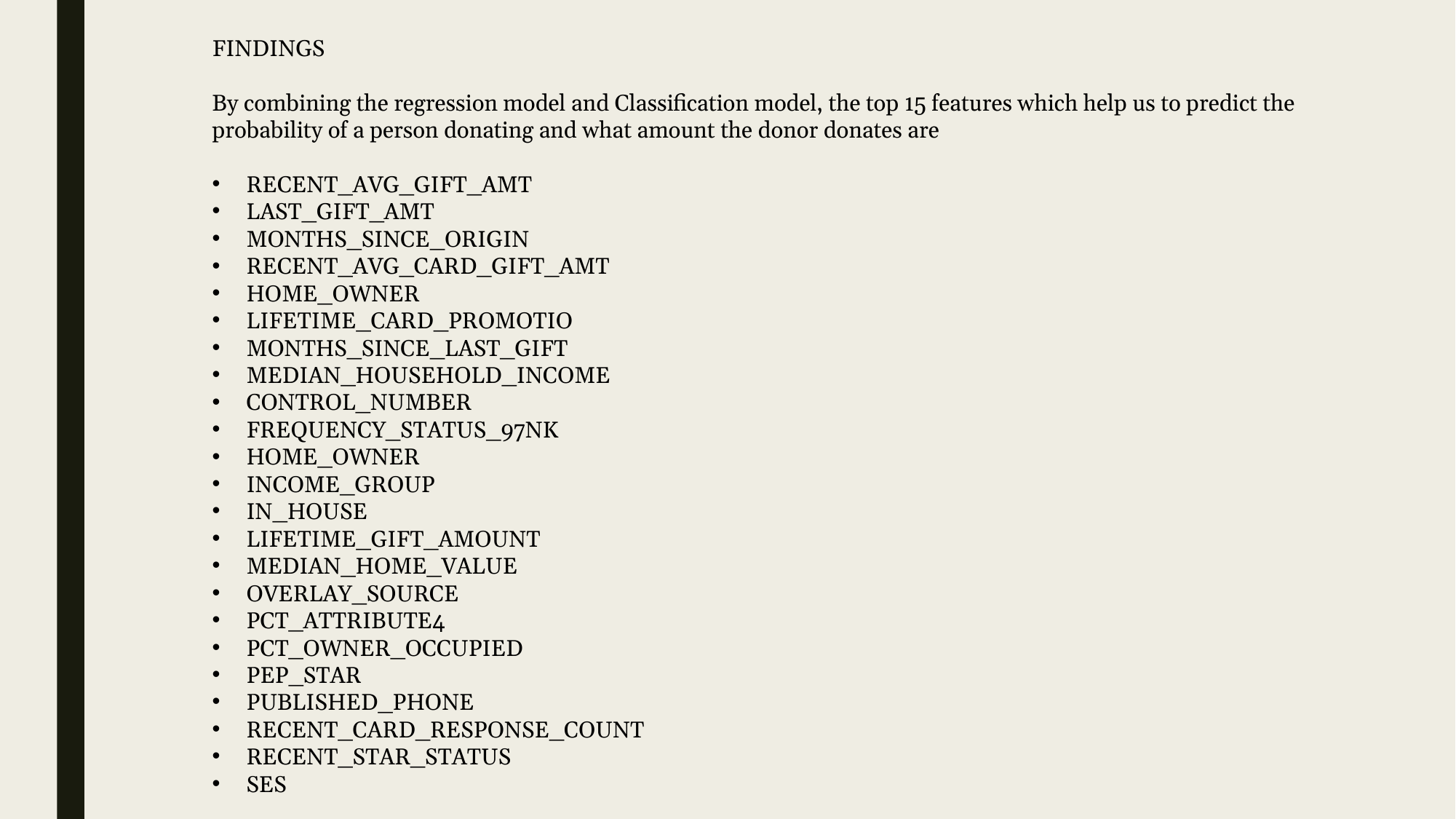

FINDINGS

By combining the regression model and Classification model, the top 15 features which help us to predict the probability of a person donating and what amount the donor donates are

RECENT_AVG_GIFT_AMT
LAST_GIFT_AMT
MONTHS_SINCE_ORIGIN
RECENT_AVG_CARD_GIFT_AMT
HOME_OWNER
LIFETIME_CARD_PROMOTIO
MONTHS_SINCE_LAST_GIFT
MEDIAN_HOUSEHOLD_INCOME
CONTROL_NUMBER
FREQUENCY_STATUS_97NK
HOME_OWNER
INCOME_GROUP
IN_HOUSE
LIFETIME_GIFT_AMOUNT
MEDIAN_HOME_VALUE
OVERLAY_SOURCE
PCT_ATTRIBUTE4
PCT_OWNER_OCCUPIED
PEP_STAR
PUBLISHED_PHONE
RECENT_CARD_RESPONSE_COUNT
RECENT_STAR_STATUS
SES